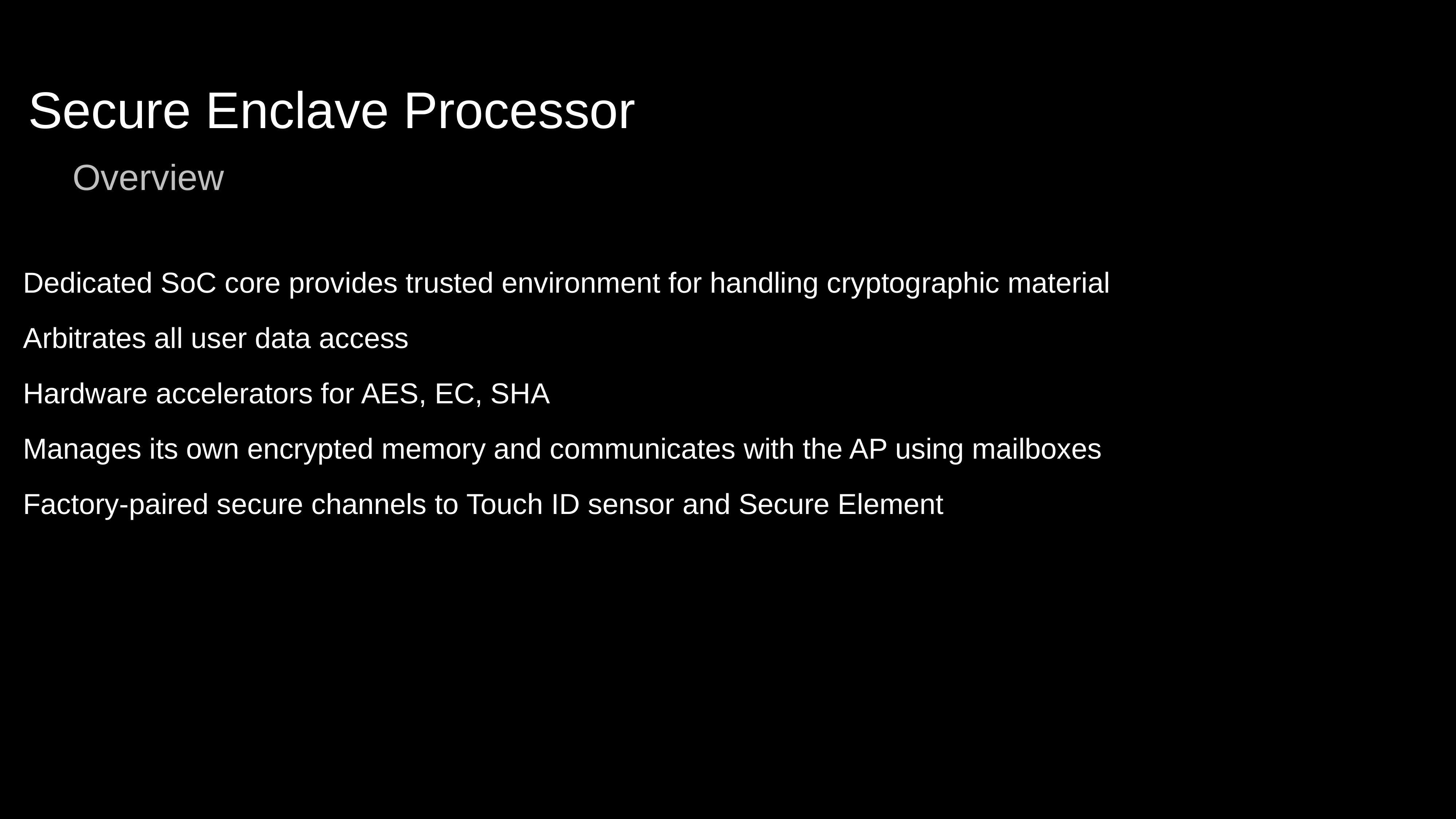

Secure Enclave Processor
Overview
Dedicated SoC core provides trusted environment for handling cryptographic material
Arbitrates all user data access
Hardware accelerators for AES, EC, SHA
Manages its own encrypted memory and communicates with the AP using mailboxes
Factory-paired secure channels to Touch ID sensor and Secure Element